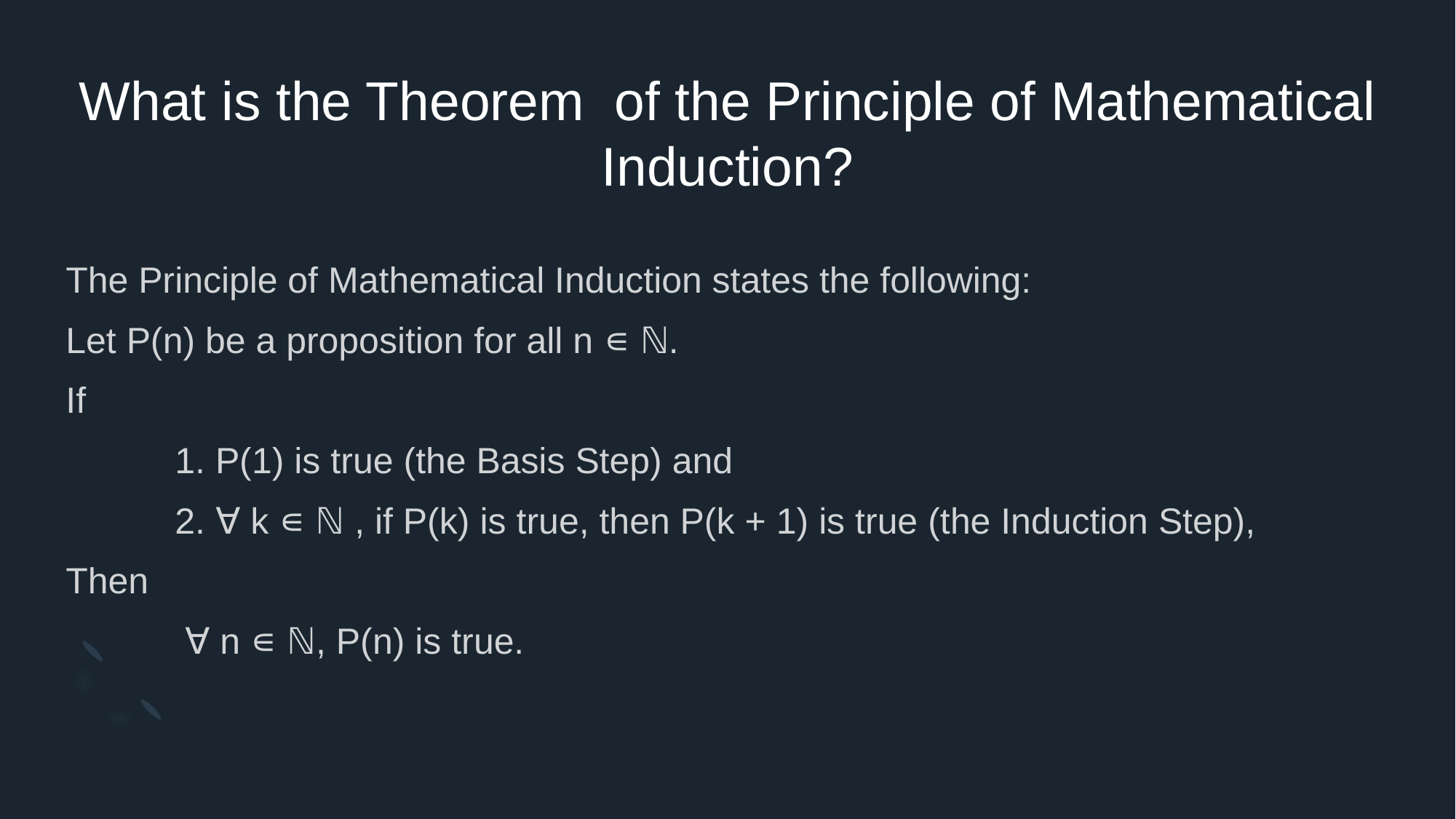

# What is the Theorem  of the Principle of Mathematical Induction?
The Principle of Mathematical Induction states the following:
Let P(n) be a proposition for all n ∊ ℕ.
If
	1. P(1) is true (the Basis Step) and
	2. ∀ k ∊ ℕ , if P(k) is true, then P(k + 1) is true (the Induction Step),
Then
	 ∀ n ∊ ℕ, P(n) is true.